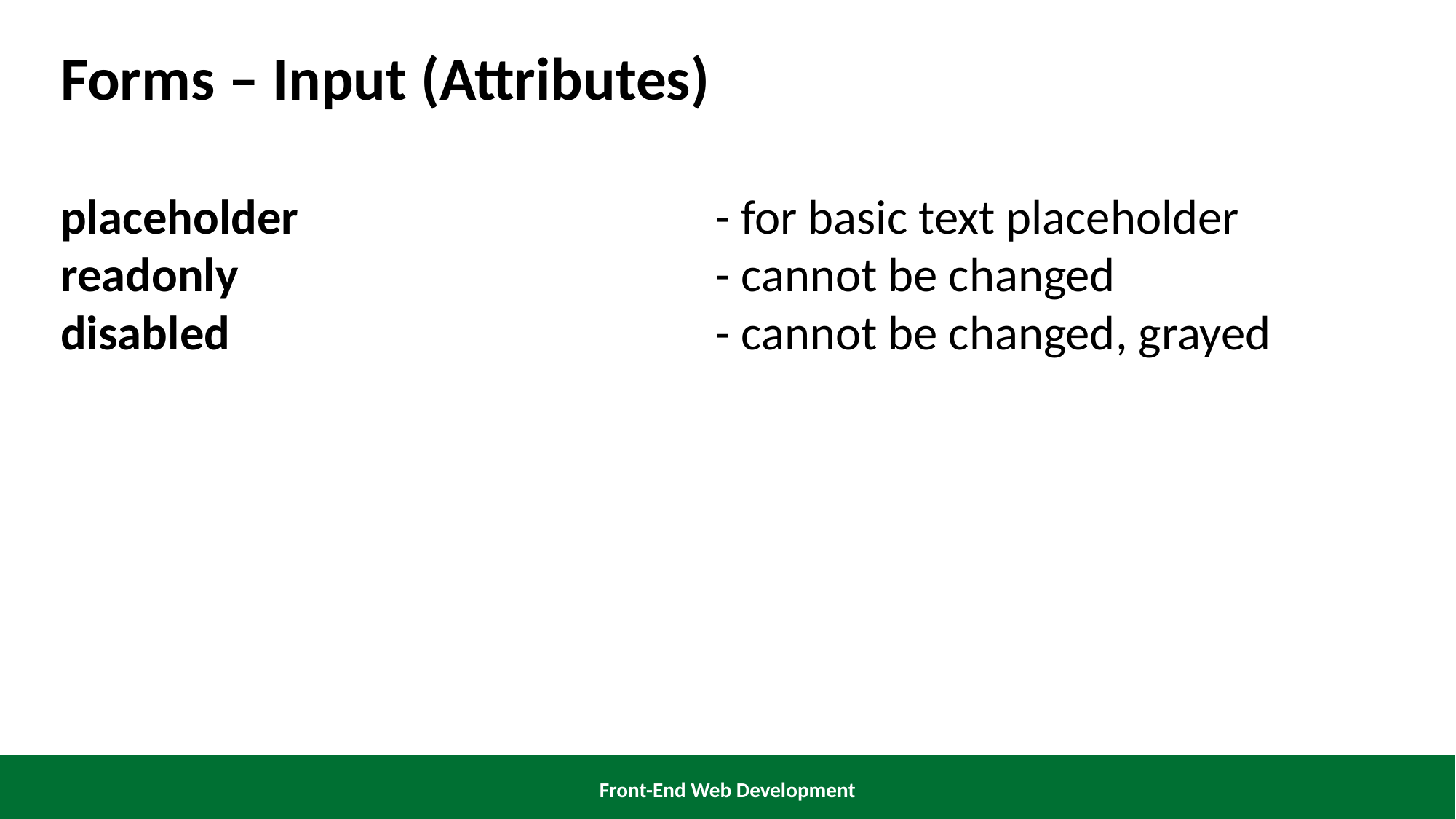

Forms – Input (Attributes)

placeholder				- for basic text placeholder
readonly					- cannot be changed
disabled					- cannot be changed, grayed